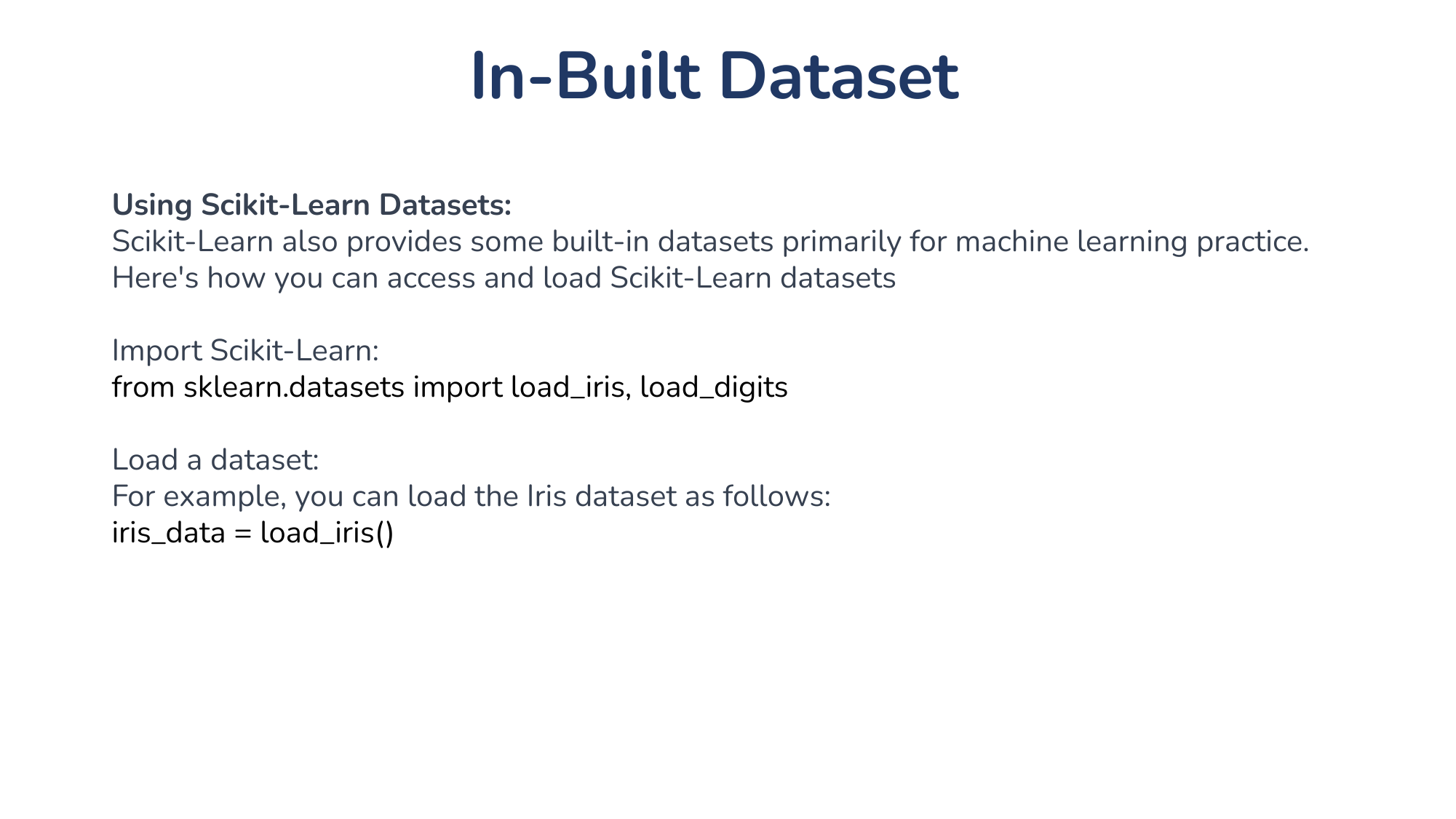

In-Built Dataset
Using Scikit-Learn Datasets:
Scikit-Learn also provides some built-in datasets primarily for machine learning practice. Here's how you can access and load Scikit-Learn datasets

Import Scikit-Learn:
from sklearn.datasets import load_iris, load_digits

Load a dataset:
For example, you can load the Iris dataset as follows:
iris_data = load_iris()